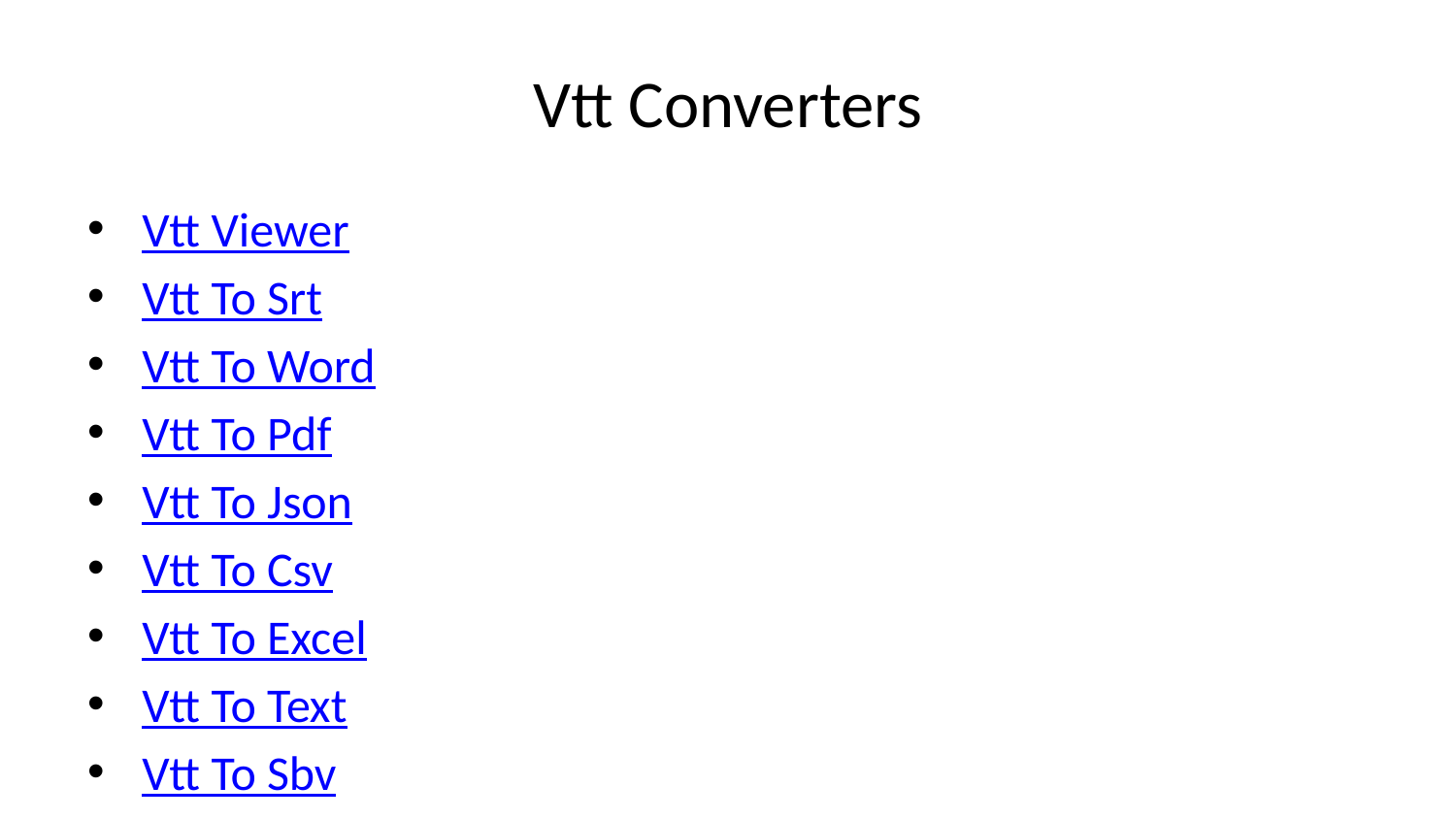

# Vtt Converters
Vtt Viewer
Vtt To Srt
Vtt To Word
Vtt To Pdf
Vtt To Json
Vtt To Csv
Vtt To Excel
Vtt To Text
Vtt To Sbv
Vtt To Smi